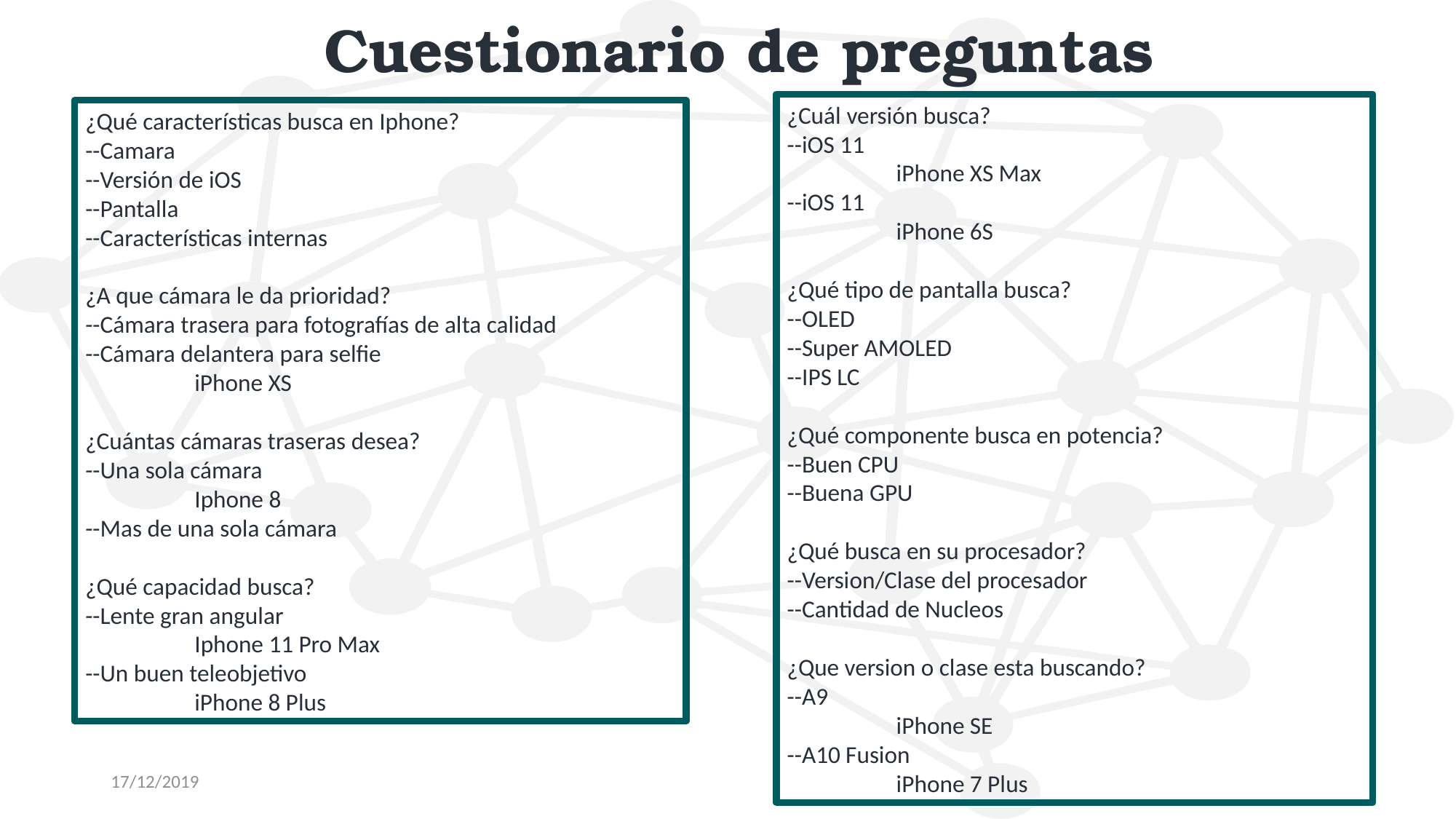

Cuestionario de preguntas
¿Cuál versión busca?
--iOS 11
	iPhone XS Max
--iOS 11
	iPhone 6S

¿Qué tipo de pantalla busca?
--OLED
--Super AMOLED
--IPS LC

¿Qué componente busca en potencia?
--Buen CPU
--Buena GPU

¿Qué busca en su procesador?
--Version/Clase del procesador
--Cantidad de Nucleos

¿Que version o clase esta buscando?
--A9
	iPhone SE
--A10 Fusion
	iPhone 7 Plus
¿Qué características busca en Iphone?
--Camara
--Versión de iOS
--Pantalla
--Características internas

¿A que cámara le da prioridad?
--Cámara trasera para fotografías de alta calidad
--Cámara delantera para selfie
	iPhone XS

¿Cuántas cámaras traseras desea?
--Una sola cámara
	Iphone 8
--Mas de una sola cámara

¿Qué capacidad busca?
--Lente gran angular
	Iphone 11 Pro Max
--Un buen teleobjetivo
	iPhone 8 Plus
17/12/2019